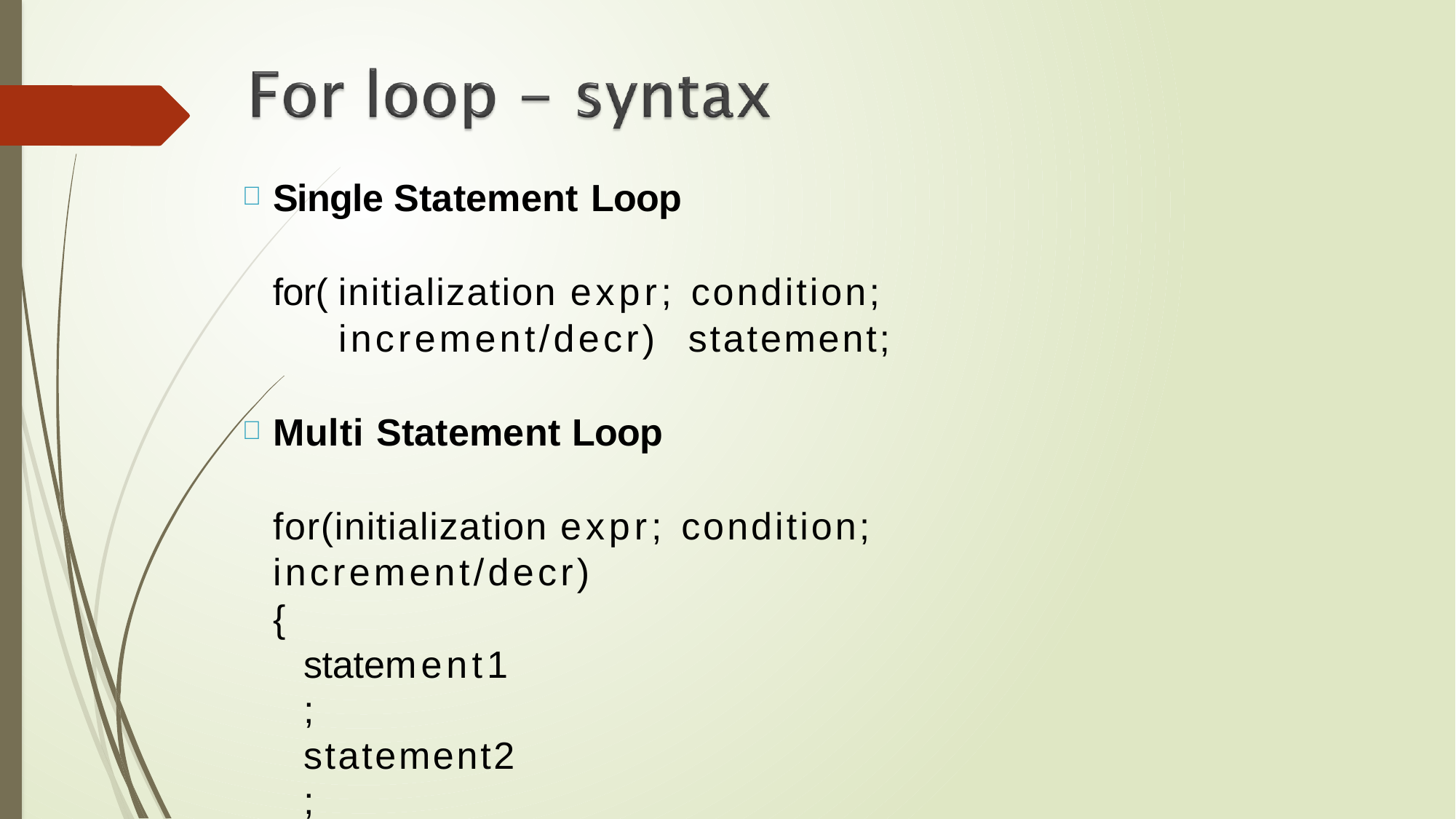

Single Statement Loop
for( initialization expr; condition; increment/decr)  statement;
Multi Statement Loop
for(initialization expr; condition; increment/decr)
{
statement1;  statement2;
}